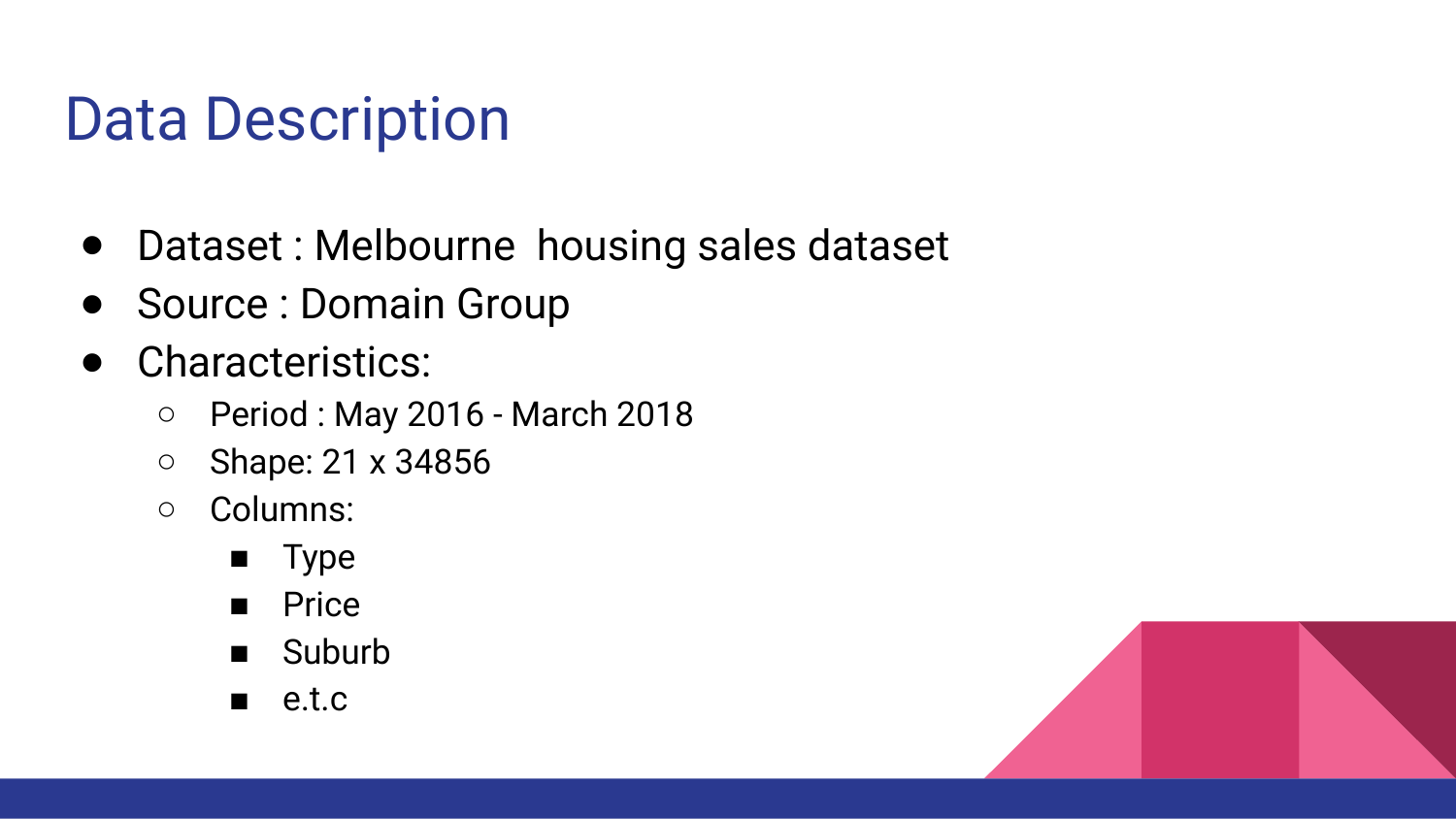

# Data Description
Dataset : Melbourne  housing sales dataset
Source : Domain Group
Characteristics:
Period : May 2016 - March 2018
Shape: 21 x 34856
Columns:
Type
Price
Suburb
e.t.c